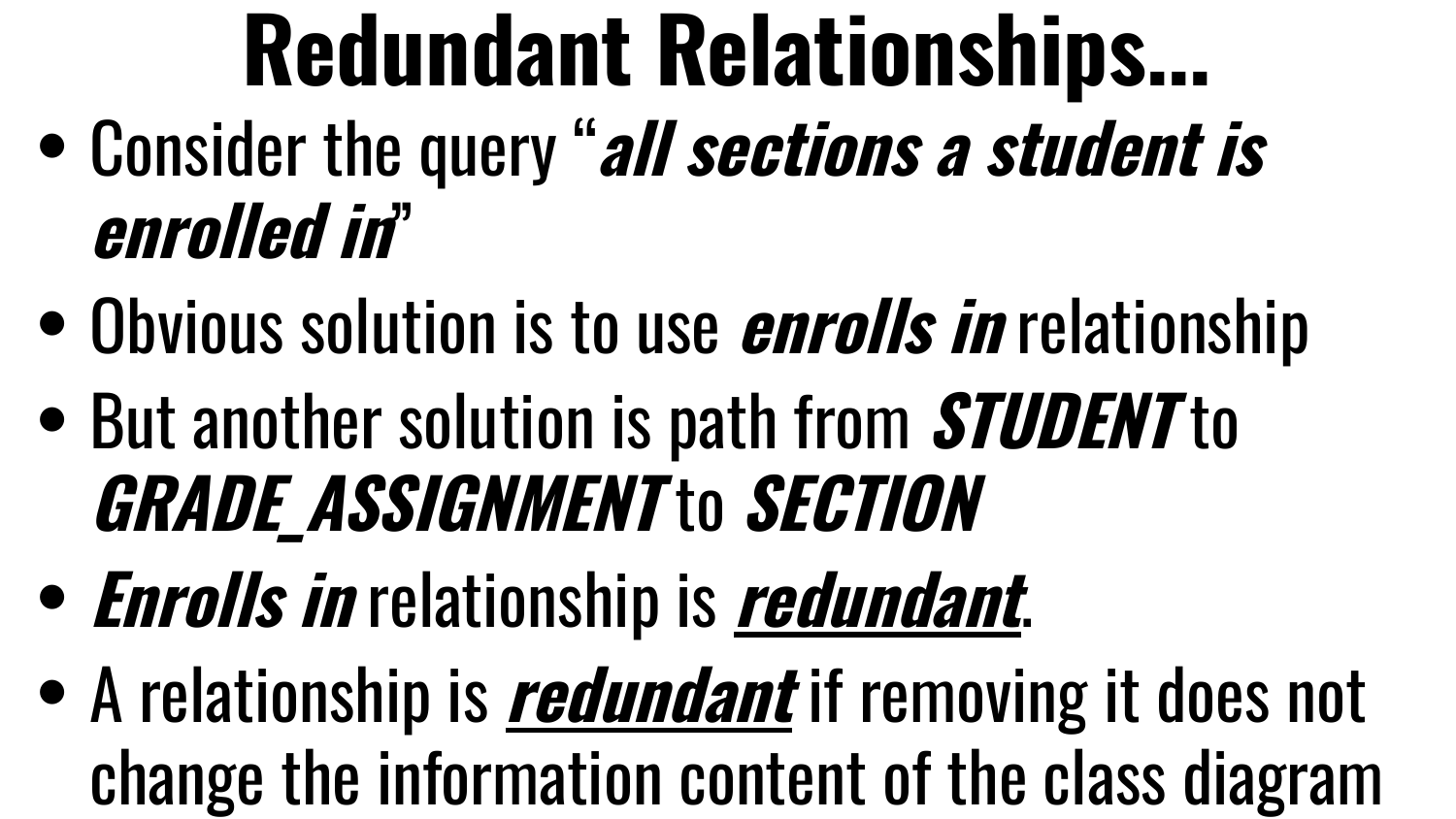

# Redundant Relationships...
Consider the query “all sections a student is enrolled in”
Obvious solution is to use enrolls in relationship
But another solution is path from STUDENT to GRADE_ASSIGNMENT to SECTION
Enrolls in relationship is redundant.
A relationship is redundant if removing it does not change the information content of the class diagram